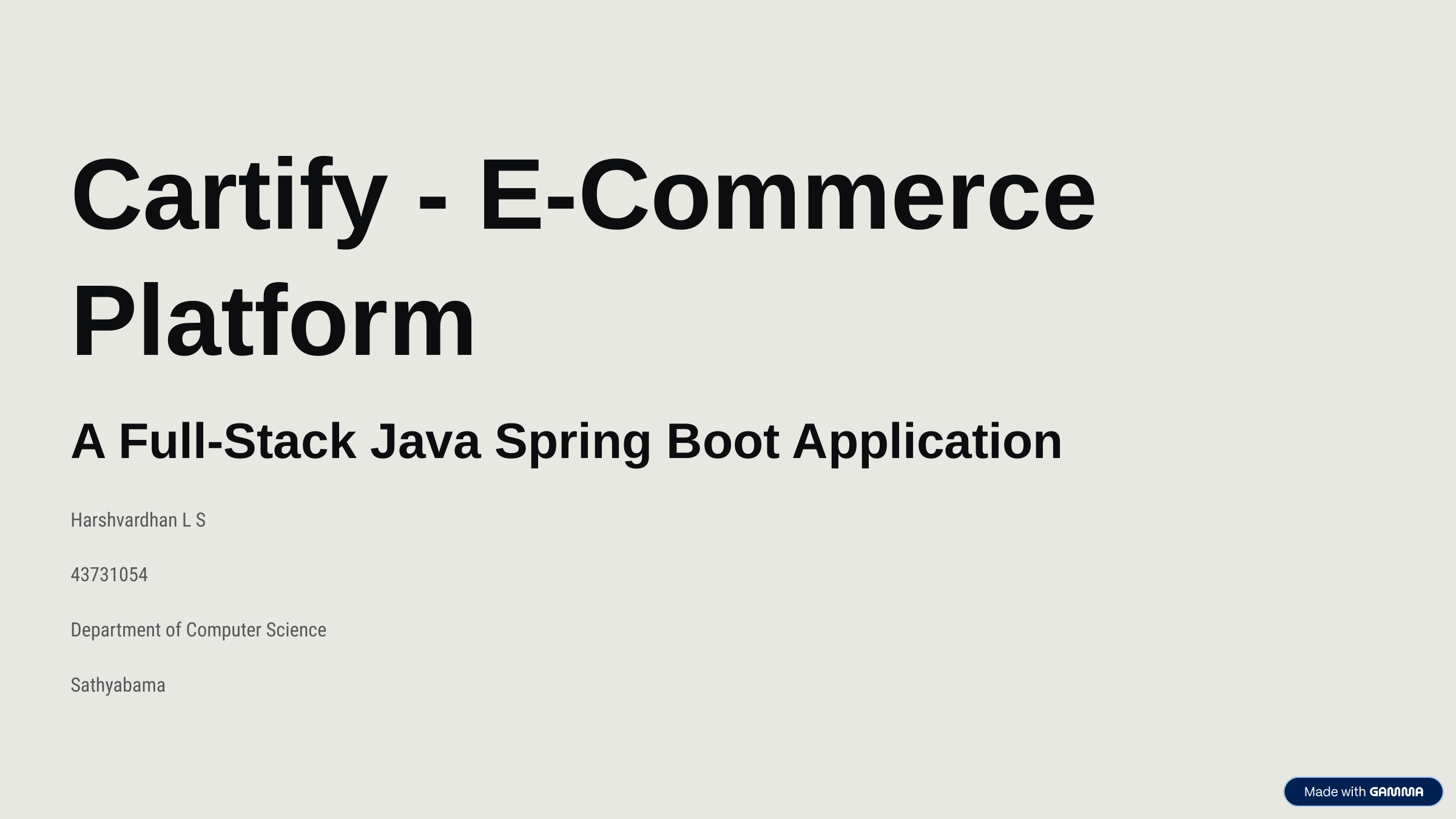

Cartify - E-Commerce Platform
A Full-Stack Java Spring Boot Application
Harshvardhan L S
43731054
Department of Computer Science
Sathyabama